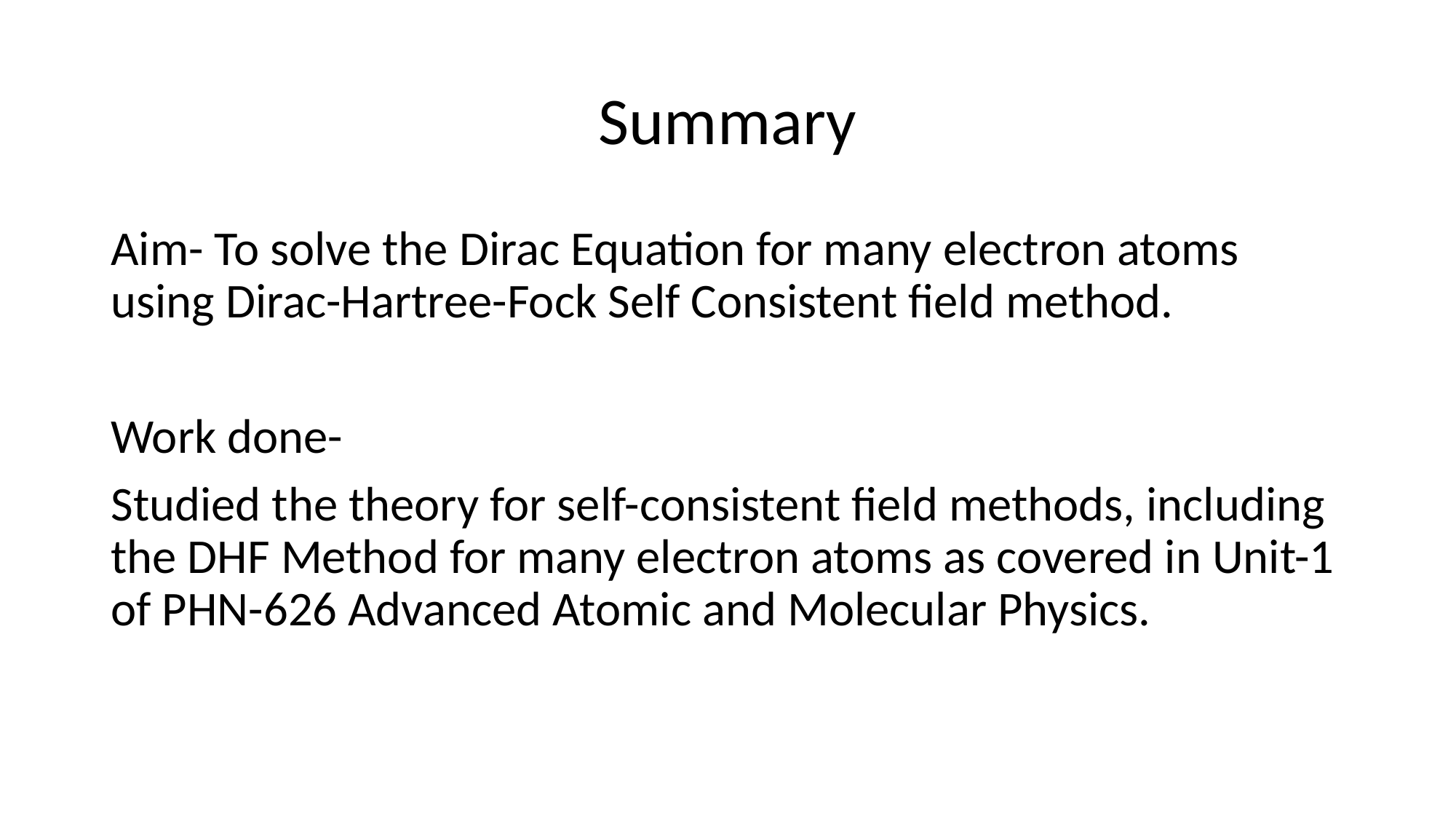

# Summary
Aim- To solve the Dirac Equation for many electron atoms using Dirac-Hartree-Fock Self Consistent field method.

Work done-
Studied the theory for self-consistent field methods, including the DHF Method for many electron atoms as covered in Unit-1 of PHN-626 Advanced Atomic and Molecular Physics.